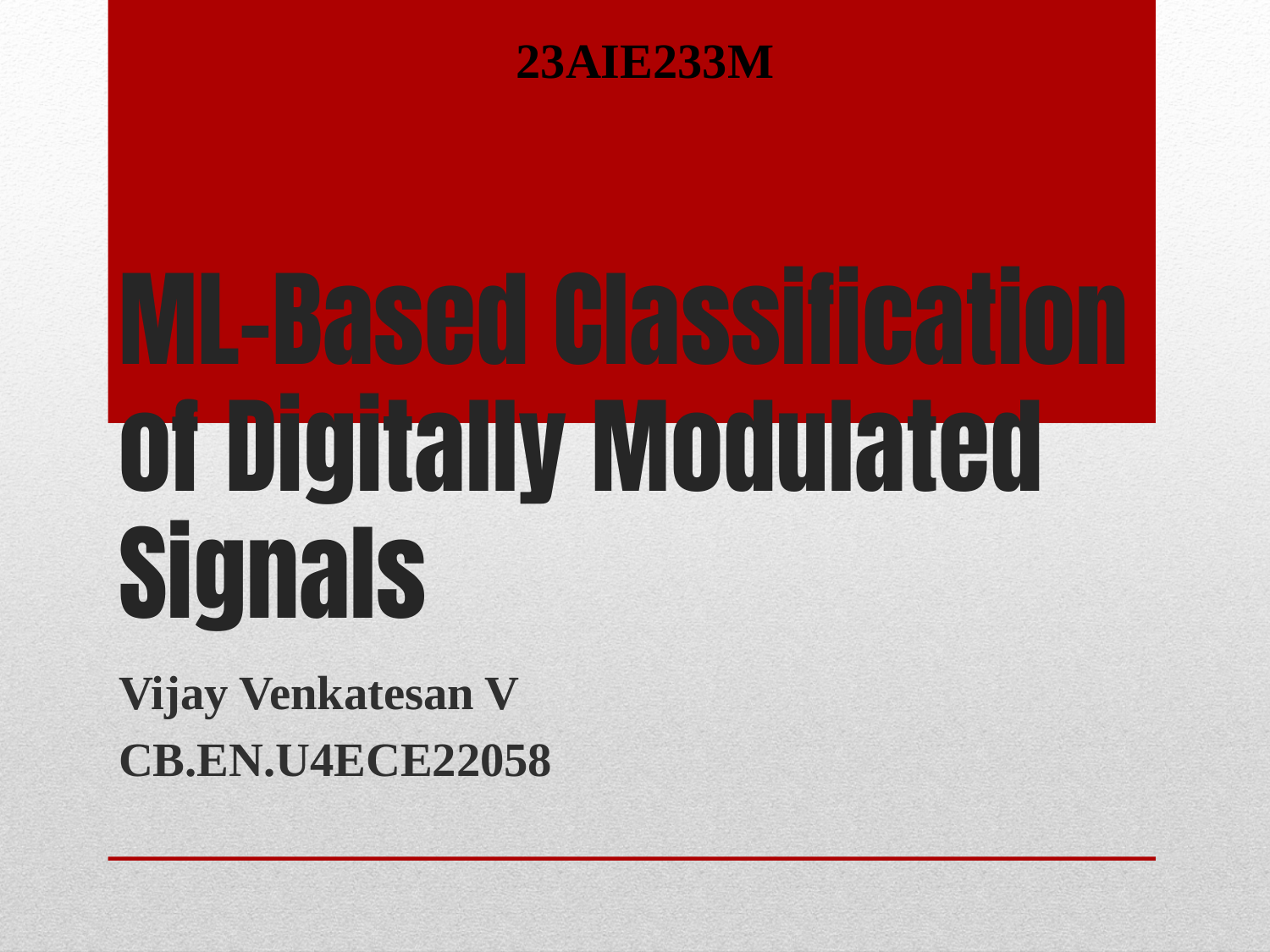

23AIE233M
# ML-Based Classification of Digitally Modulated Signals
Vijay Venkatesan V
CB.EN.U4ECE22058